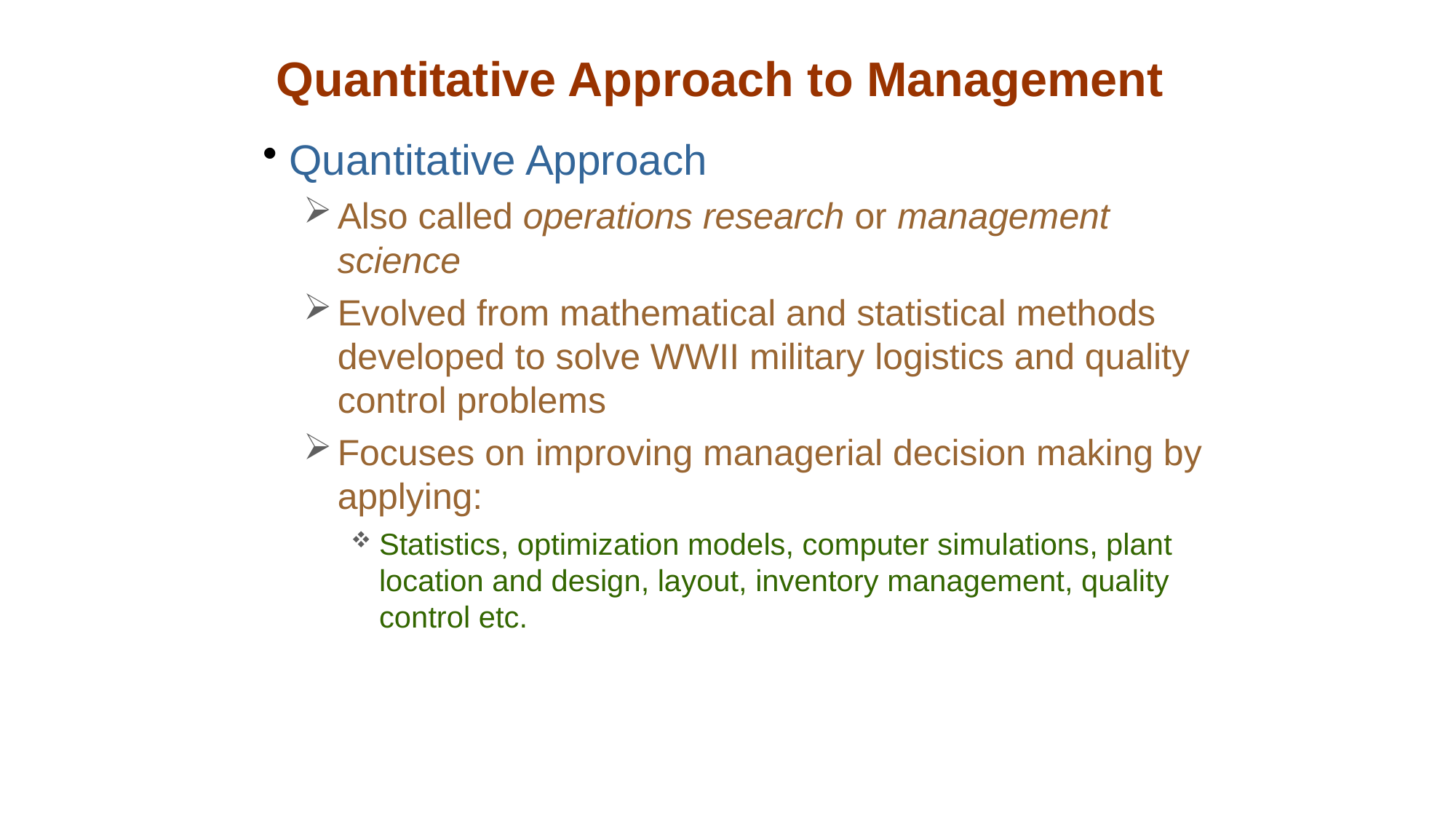

# Quantitative Approach to Management
Quantitative Approach
Also called operations research or management science
Evolved from mathematical and statistical methods developed to solve WWII military logistics and quality control problems
Focuses on improving managerial decision making by applying:
Statistics, optimization models, computer simulations, plant location and design, layout, inventory management, quality control etc.